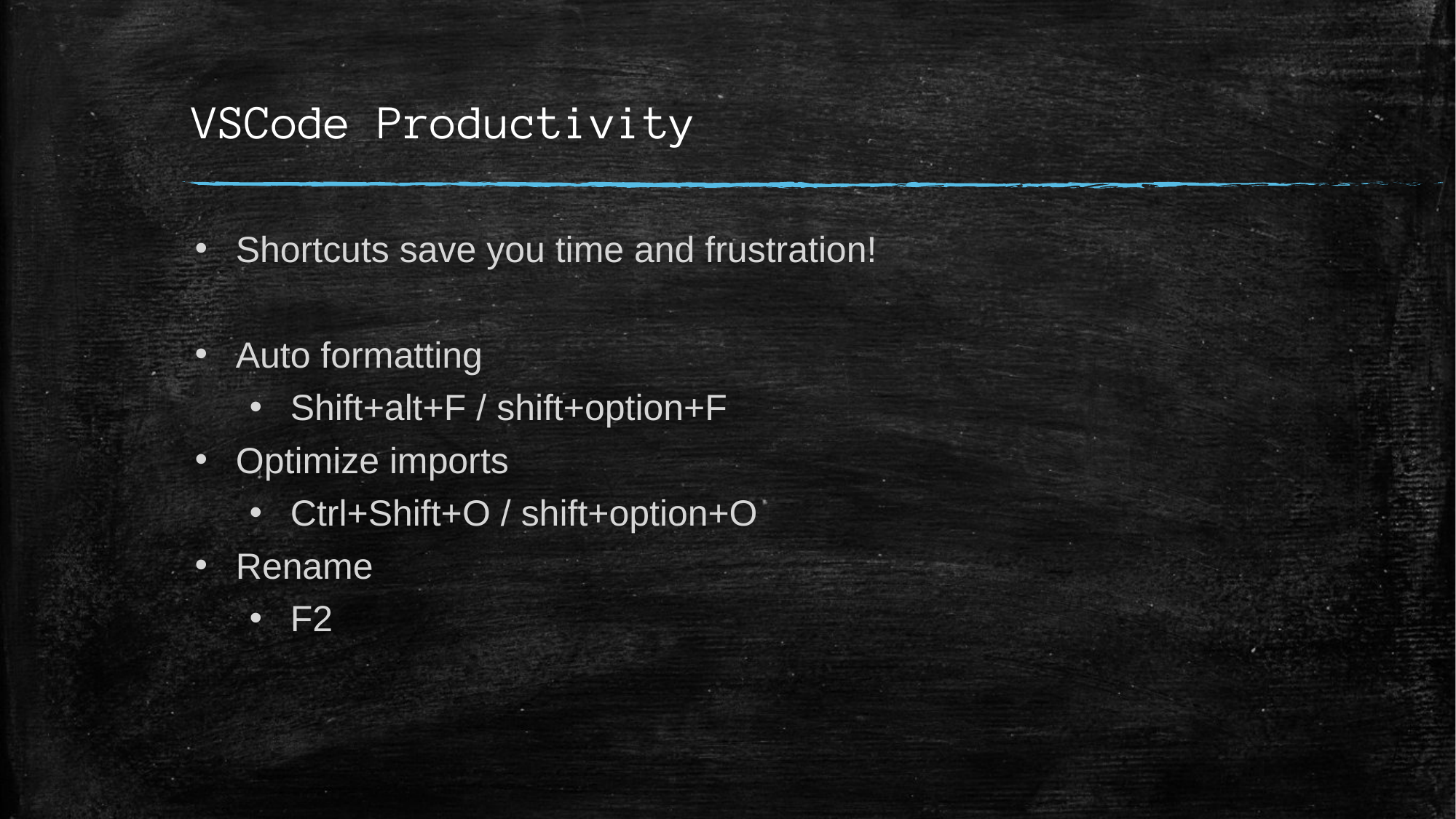

# VSCode Productivity

Shortcuts save you time and frustration!

Auto formatting
Shift+alt+F / shift+option+F
Optimize imports
Ctrl+Shift+O / shift+option+O
Rename
F2